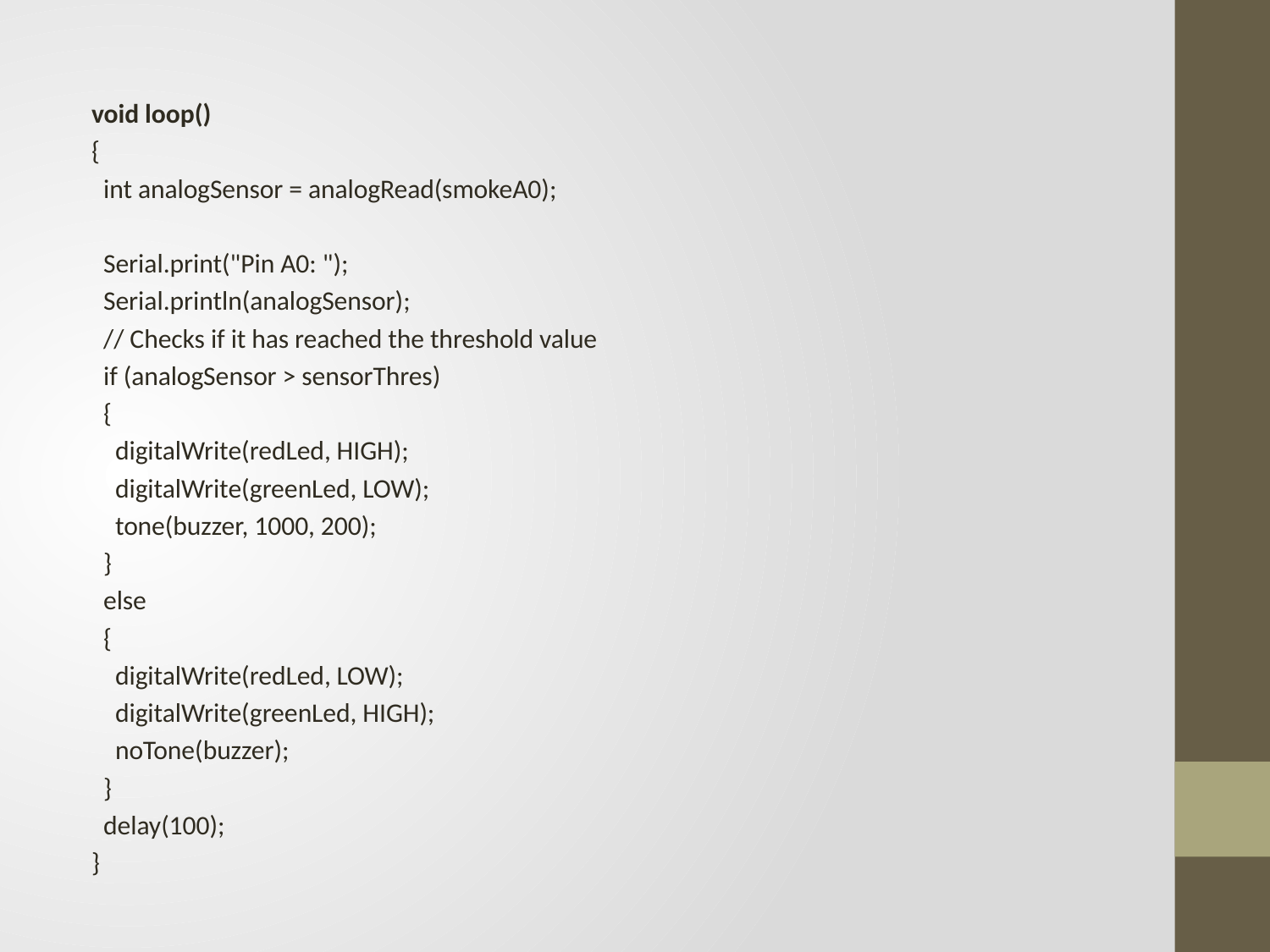

void loop()
{
  int analogSensor = analogRead(smokeA0);

  Serial.print("Pin A0: ");
  Serial.println(analogSensor);
  // Checks if it has reached the threshold value
  if (analogSensor > sensorThres)
  {
    digitalWrite(redLed, HIGH);
    digitalWrite(greenLed, LOW);
    tone(buzzer, 1000, 200);
  }
  else
  {
    digitalWrite(redLed, LOW);
    digitalWrite(greenLed, HIGH);
    noTone(buzzer);
  }
  delay(100);
}